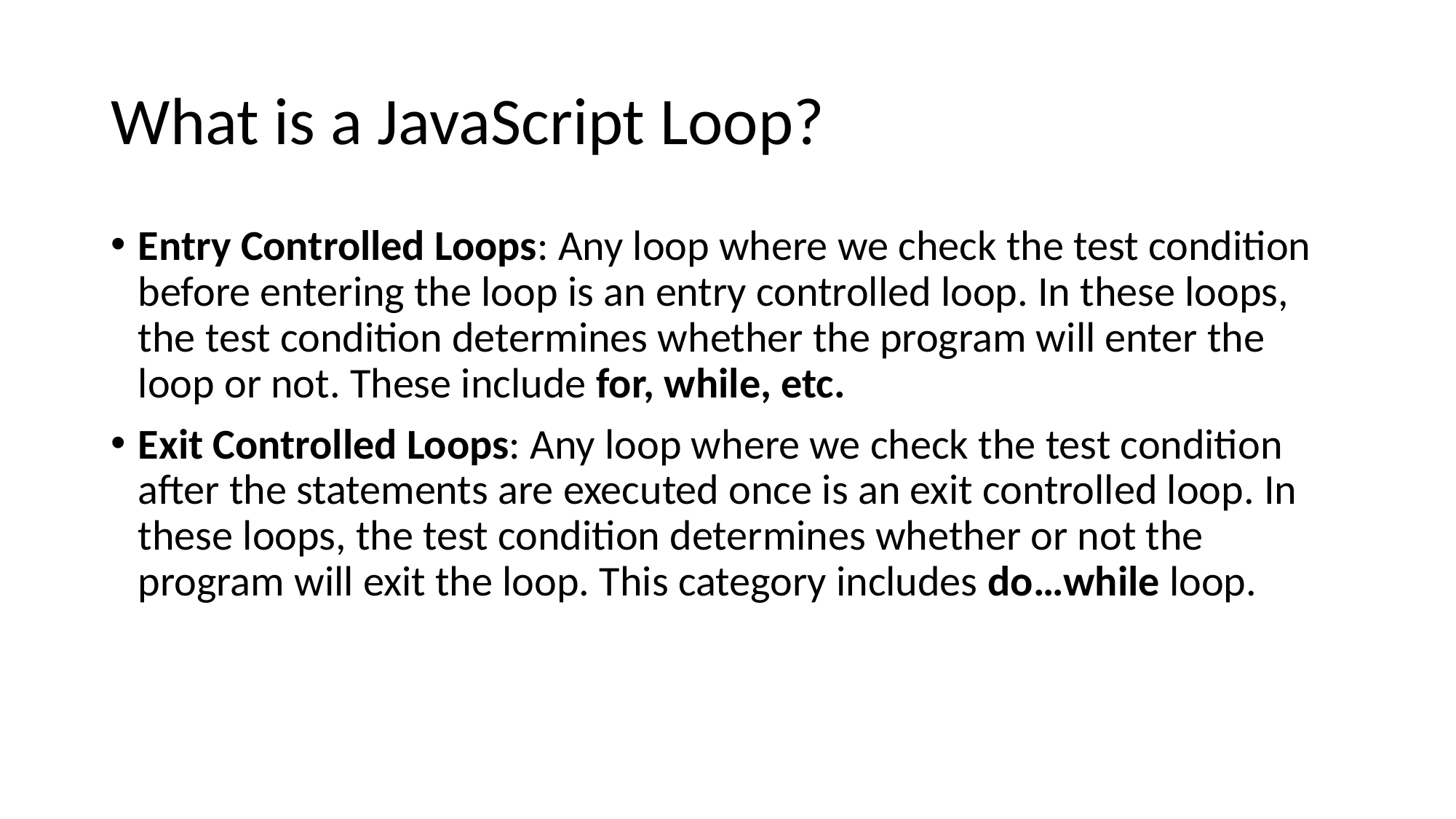

# What is a JavaScript Loop?
Entry Controlled Loops: Any loop where we check the test condition before entering the loop is an entry controlled loop. In these loops, the test condition determines whether the program will enter the loop or not. These include for, while, etc.
Exit Controlled Loops: Any loop where we check the test condition after the statements are executed once is an exit controlled loop. In these loops, the test condition determines whether or not the program will exit the loop. This category includes do…while loop.